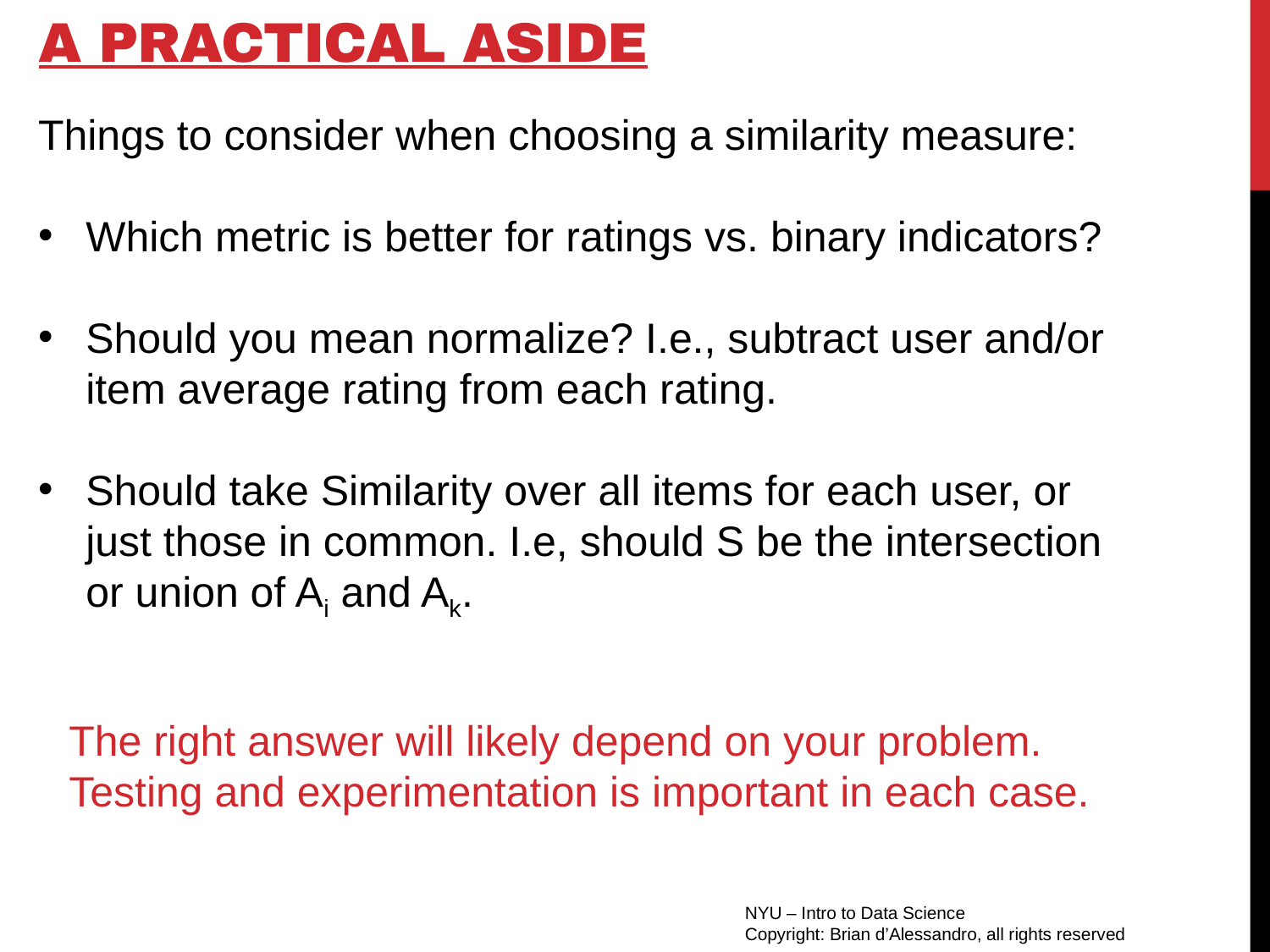

# A practical aside
Things to consider when choosing a similarity measure:

Which metric is better for ratings vs. binary indicators?

Should you mean normalize? I.e., subtract user and/or item average rating from each rating.

Should take Similarity over all items for each user, or just those in common. I.e, should S be the intersection or union of Ai and Ak.

The right answer will likely depend on your problem. Testing and experimentation is important in each case.